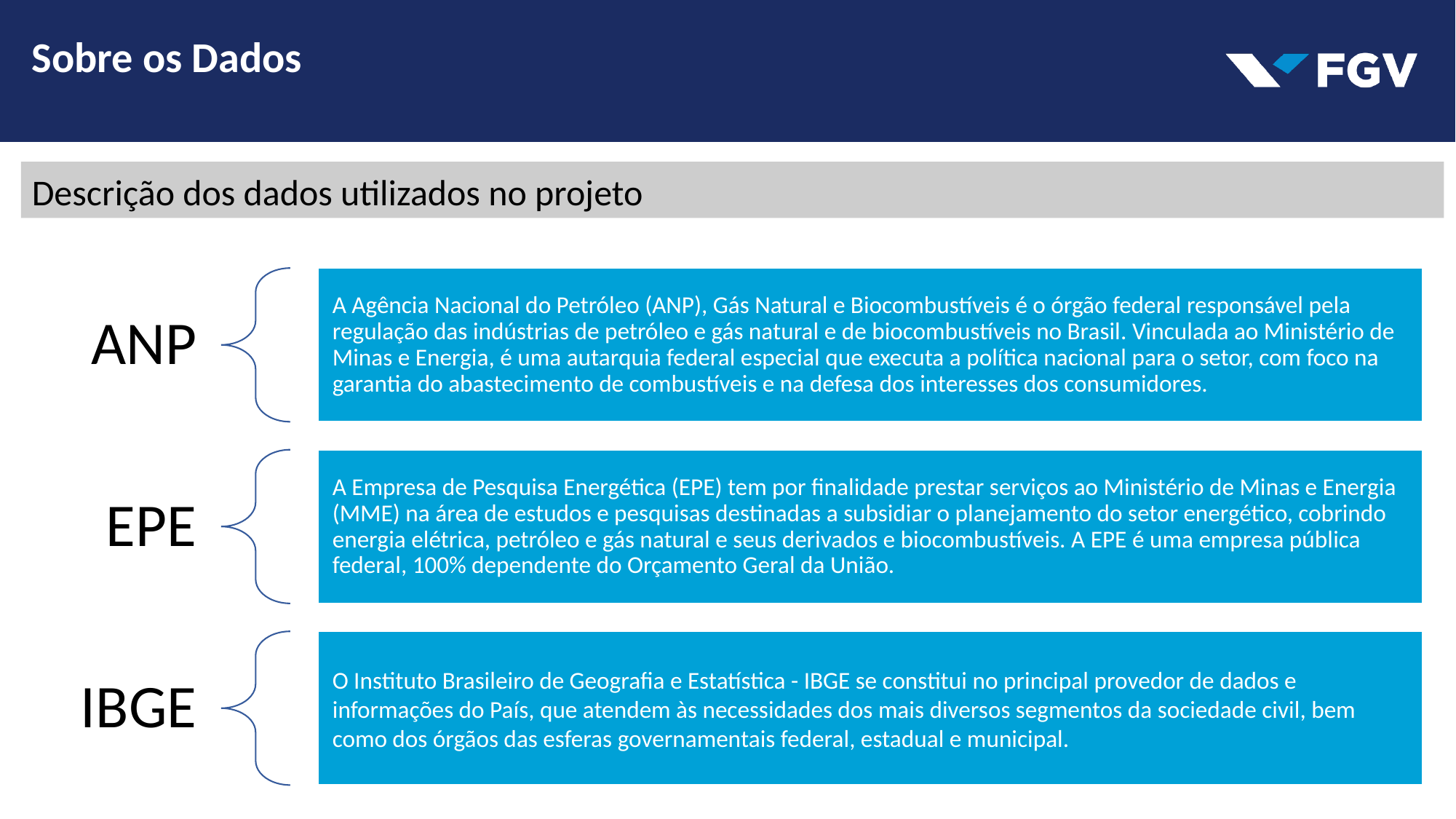

Sobre os Dados
Descrição dos dados utilizados no projeto
ANP

A Agência Nacional do Petróleo (ANP), Gás Natural e Biocombustíveis é o órgão federal responsável pela regulação das indústrias de petróleo e gás natural e de biocombustíveis no Brasil. Vinculada ao Ministério de Minas e Energia, é uma autarquia federal especial que executa a política nacional para o setor, com foco na garantia do abastecimento de combustíveis e na defesa dos interesses dos consumidores.
EPE

A Empresa de Pesquisa Energética (EPE) tem por finalidade prestar serviços ao Ministério de Minas e Energia (MME) na área de estudos e pesquisas destinadas a subsidiar o planejamento do setor energético, cobrindo energia elétrica, petróleo e gás natural e seus derivados e biocombustíveis. A EPE é uma empresa pública federal, 100% dependente do Orçamento Geral da União.
IBGE

O Instituto Brasileiro de Geografia e Estatística - IBGE se constitui no principal provedor de dados e informações do País, que atendem às necessidades dos mais diversos segmentos da sociedade civil, bem como dos órgãos das esferas governamentais federal, estadual e municipal.